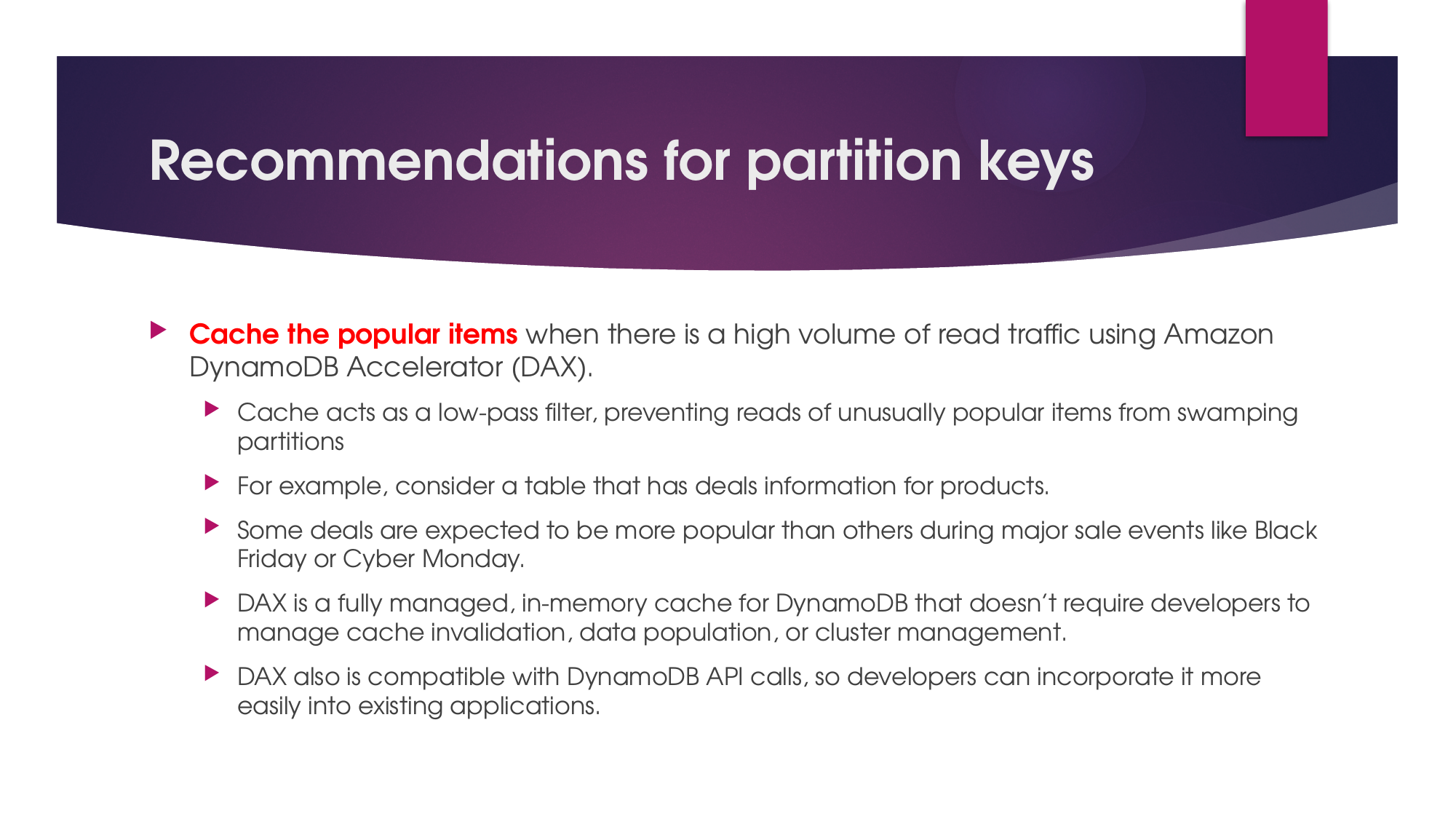

# Recommendations for partition keys
Cache the popular items when there is a high volume of read traffic using Amazon DynamoDB Accelerator (DAX).
Cache acts as a low-pass filter, preventing reads of unusually popular items from swamping partitions
For example, consider a table that has deals information for products.
Some deals are expected to be more popular than others during major sale events like Black Friday or Cyber Monday.
DAX is a fully managed, in-memory cache for DynamoDB that doesn’t require developers to manage cache invalidation, data population, or cluster management.
DAX also is compatible with DynamoDB API calls, so developers can incorporate it more easily into existing applications.